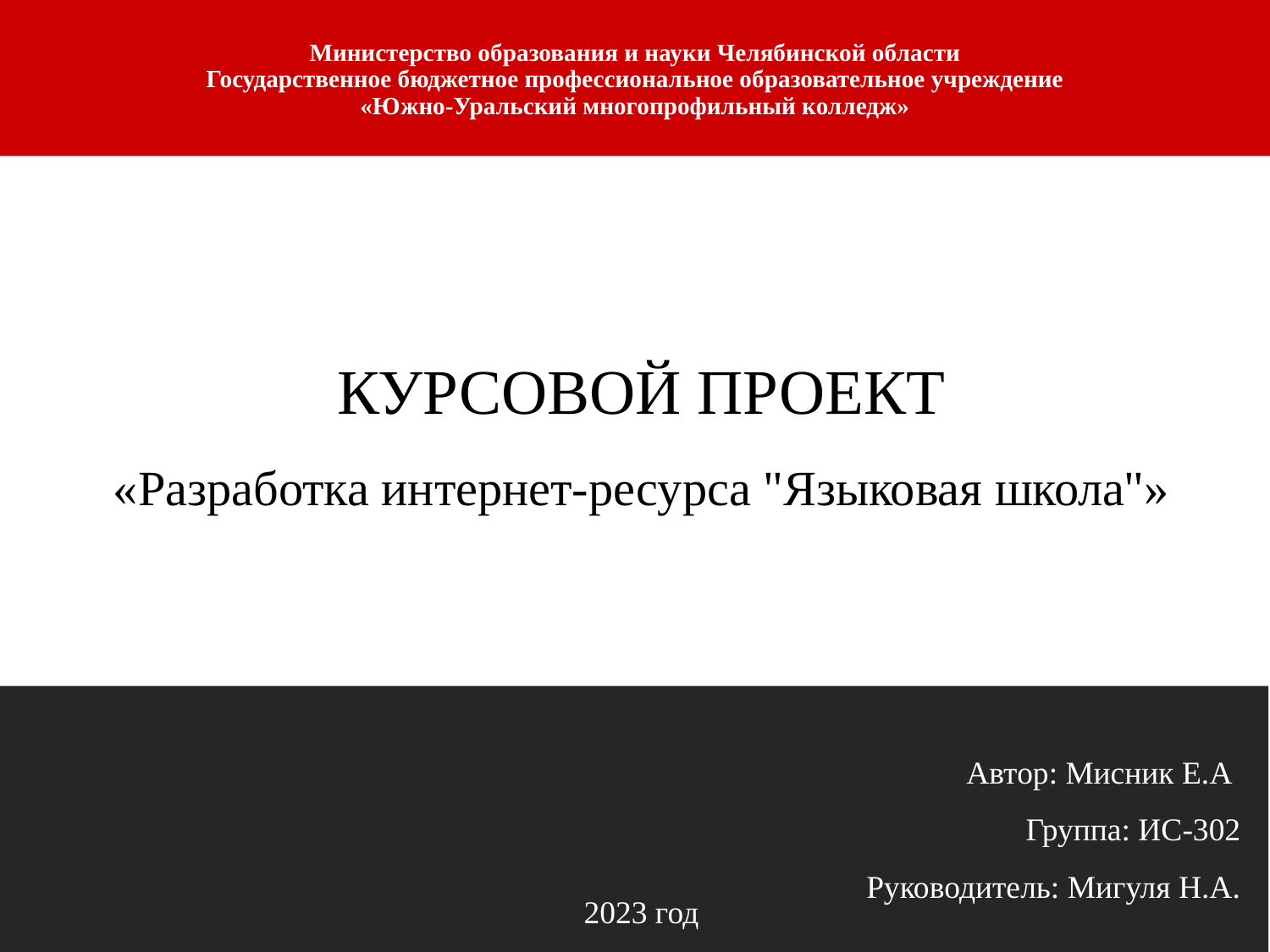

# Министерство образования и науки Челябинской области Государственное бюджетное профессиональное образовательное учреждение  «Южно-Уральский многопрофильный колледж»
КУРСОВОЙ ПРОЕКТ
«Разработка интернет-ресурса "Языковая школа"»

Автор: Мисник Е.А
Группа: ИС-302
Руководитель: Мигуля Н.А.
2023 год